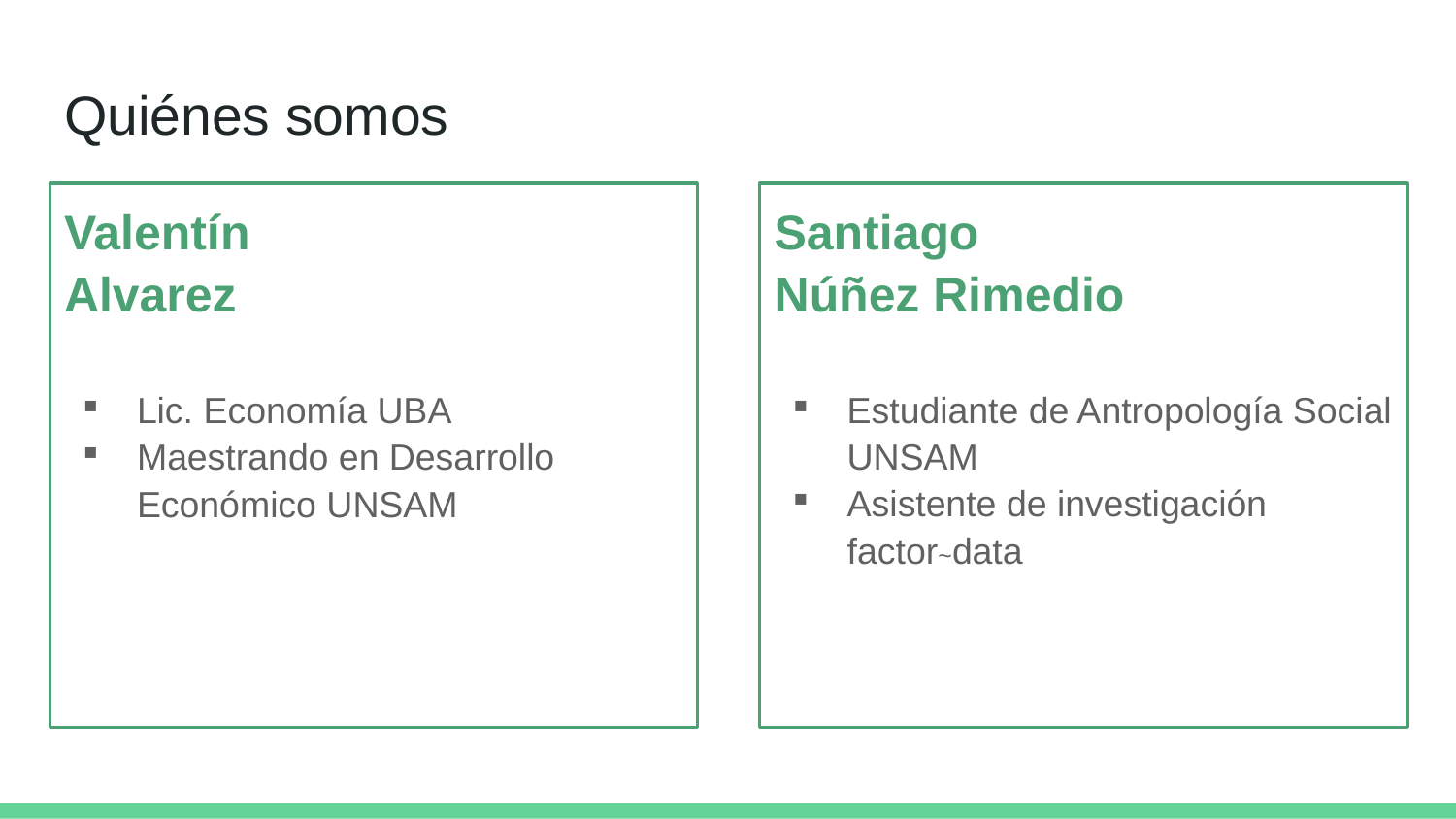

# Quiénes somos
Valentín
Alvarez

Lic. Economía UBA
Maestrando en Desarrollo Económico UNSAM

Santiago
Núñez Rimedio

Estudiante de Antropología Social UNSAM
Asistente de investigación factor~data